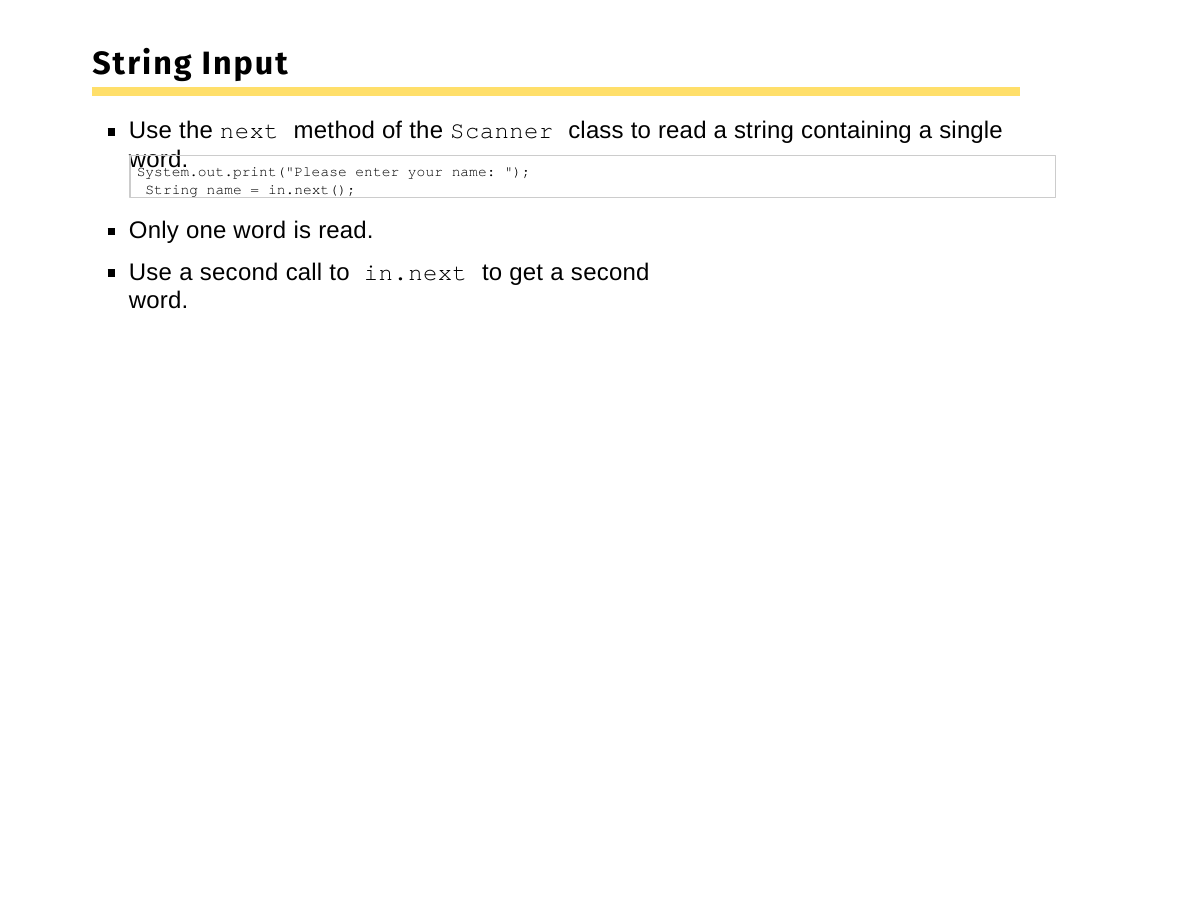

# String Input
Use the next method of the Scanner class to read a string containing a single word.

System.out.print("Please enter your name: ");  String name = in.next();
Only one word is read.
Use a second call to  in.next to get a second word.